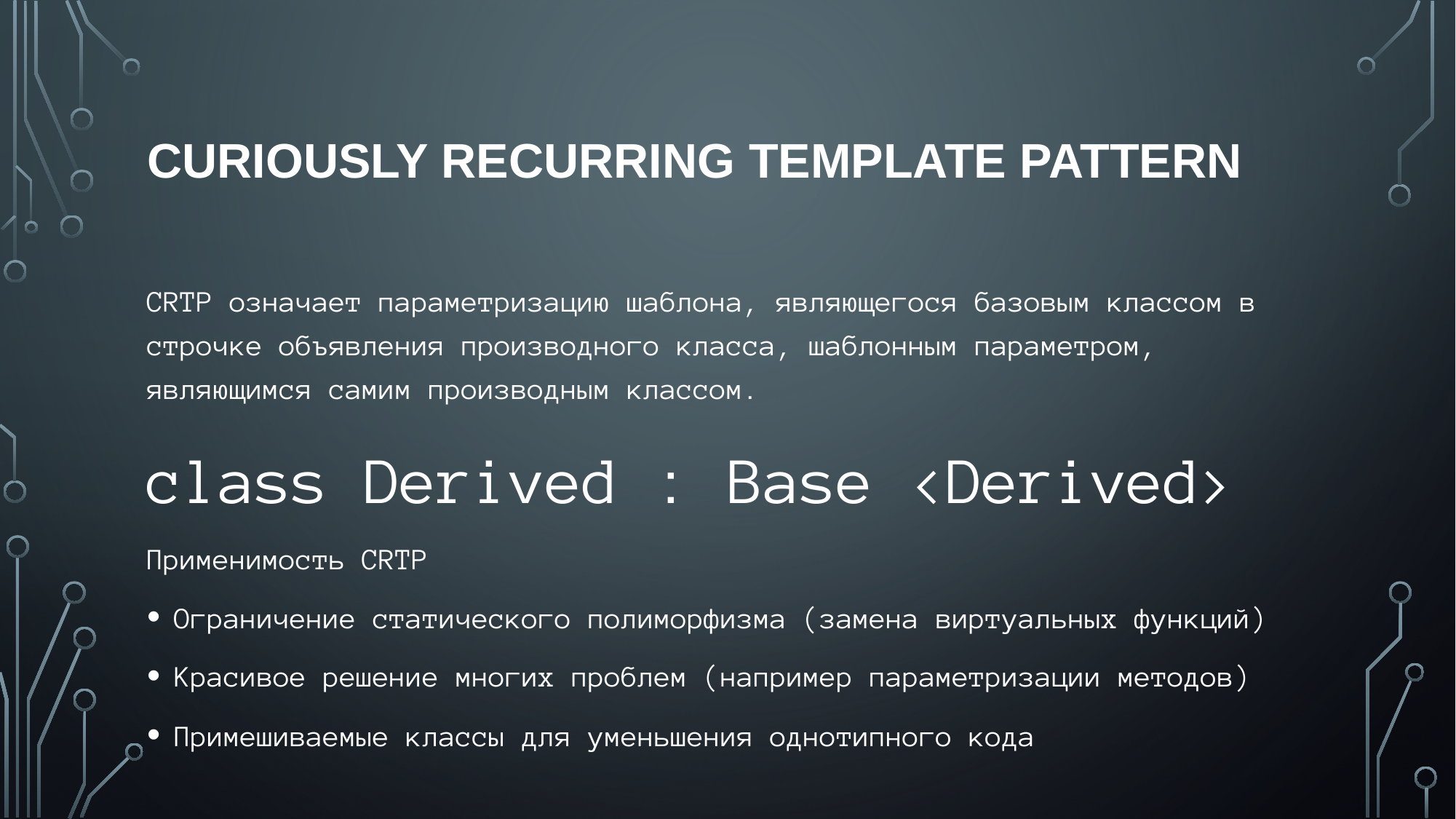

# curiously recurring template pattern
CRTP означает параметризацию шаблона, являющегося базовым классом в строчке объявления производного класса, шаблонным параметром, являющимся самим производным классом.
class Derived : Base <Derived>
Применимость CRTP
Ограничение статического полиморфизма (замена виртуальных функций)
Красивое решение многих проблем (например параметризации методов)
Примешиваемые классы для уменьшения однотипного кода